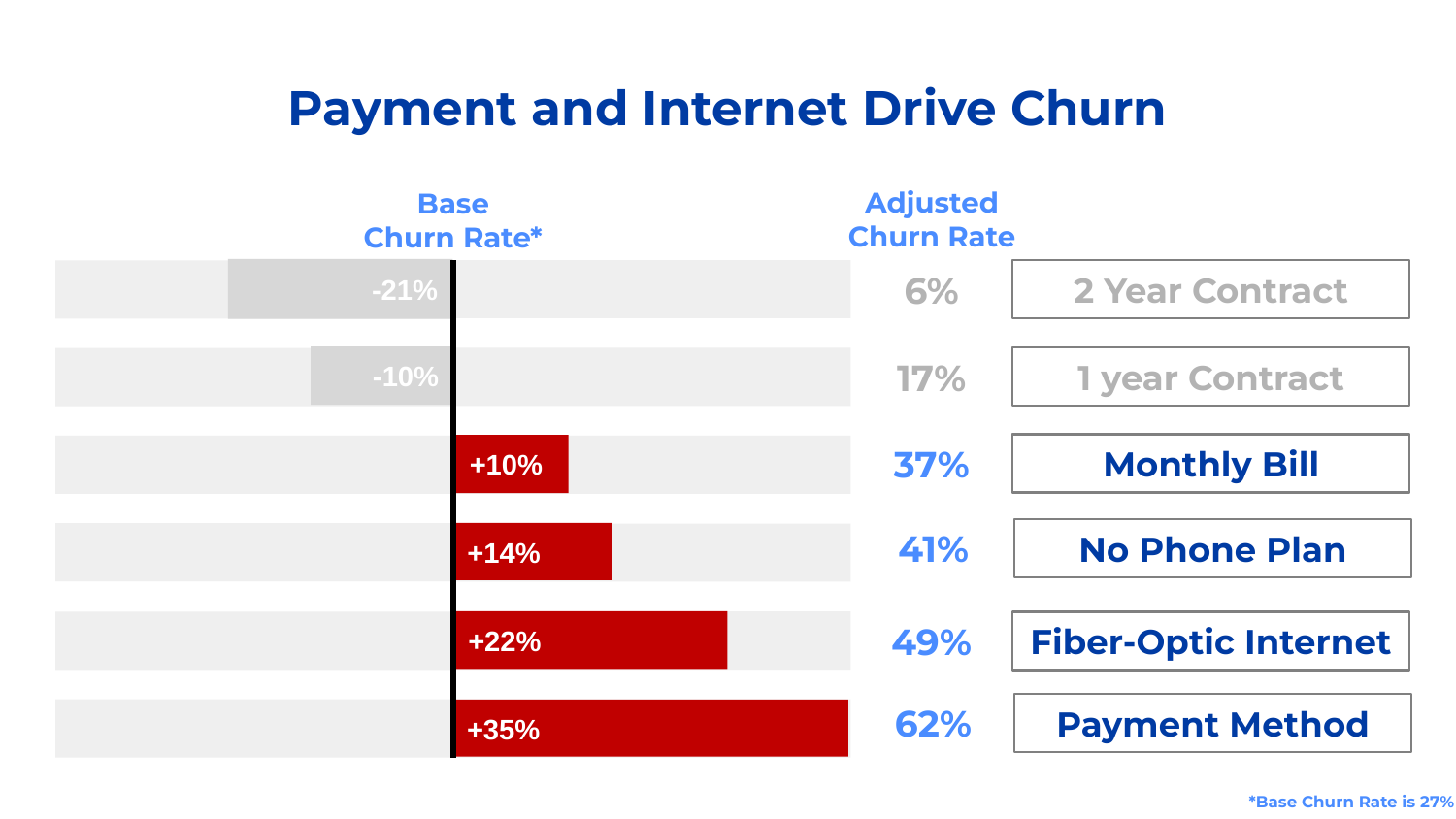

Payment and Internet Drive Churn
Adjusted Churn Rate
Base
Churn Rate*
-21%

6%
2 Year Contract

-10%

1 year Contract
17%

Monthly Bill

37%
+10%

No Phone Plan
41%
+14%

+22%

49%

Fiber-Optic Internet
62%
Payment Method

+35%
*Base Churn Rate is 27%